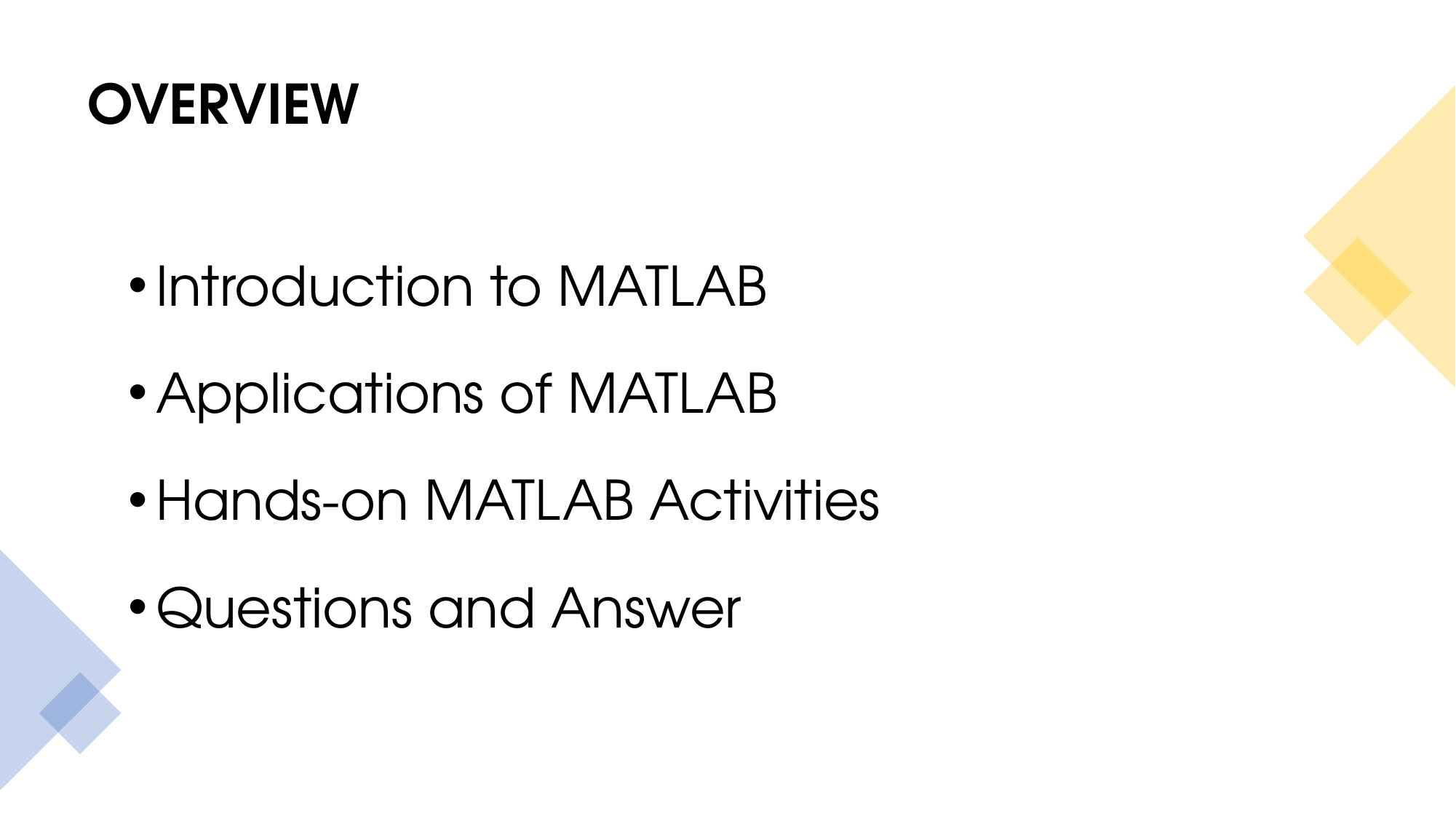

OVERVIEW

Introduction to MATLAB
Applications of MATLAB
Hands-on MATLAB Activities
Questions and Answer